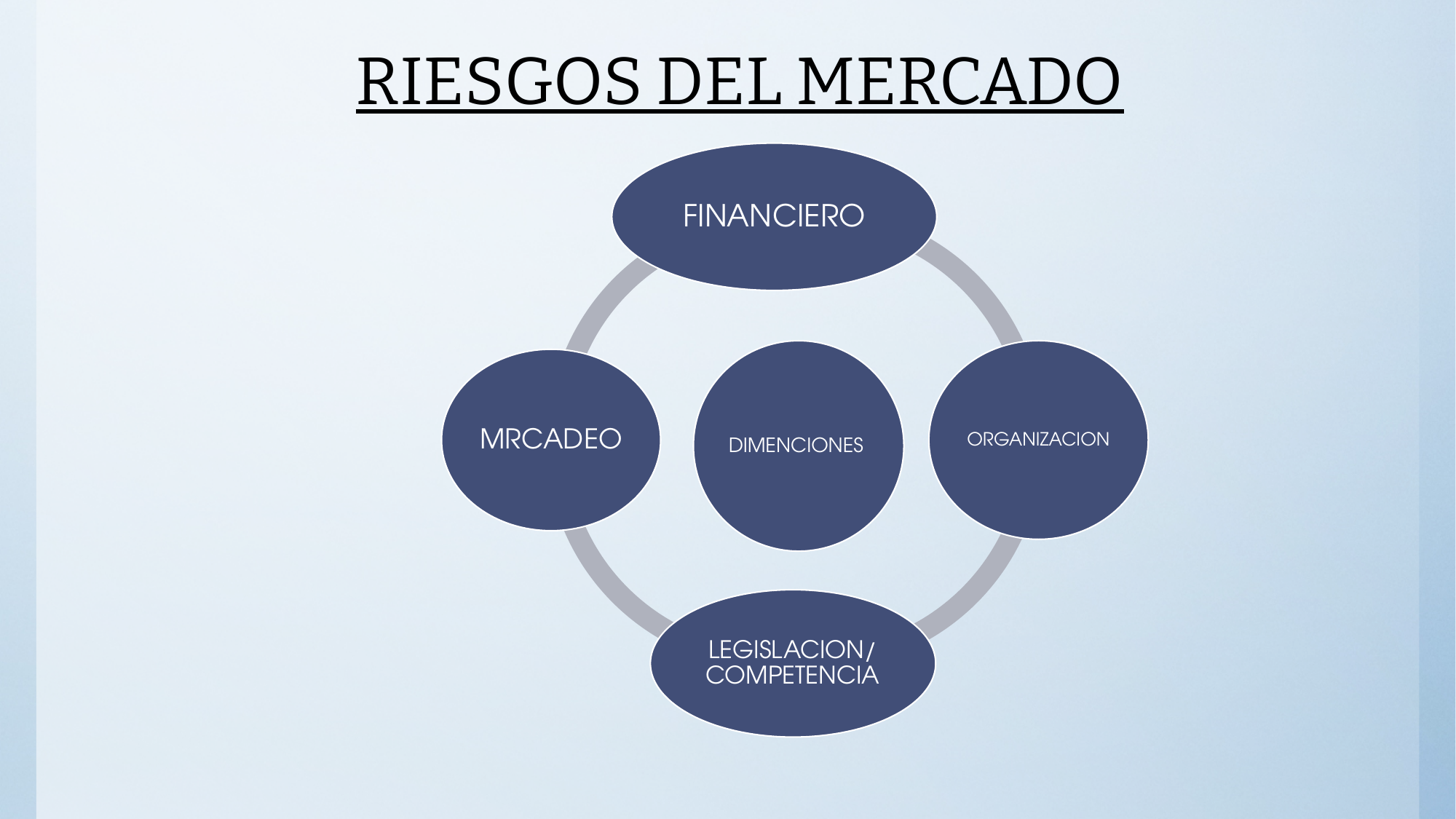

# RIESGOS DEL MERCADO
DIMENCIONES
FINANCIERO
ORGANIZACION
LEGISLACION/ COMPETENCIA
MRCADEO